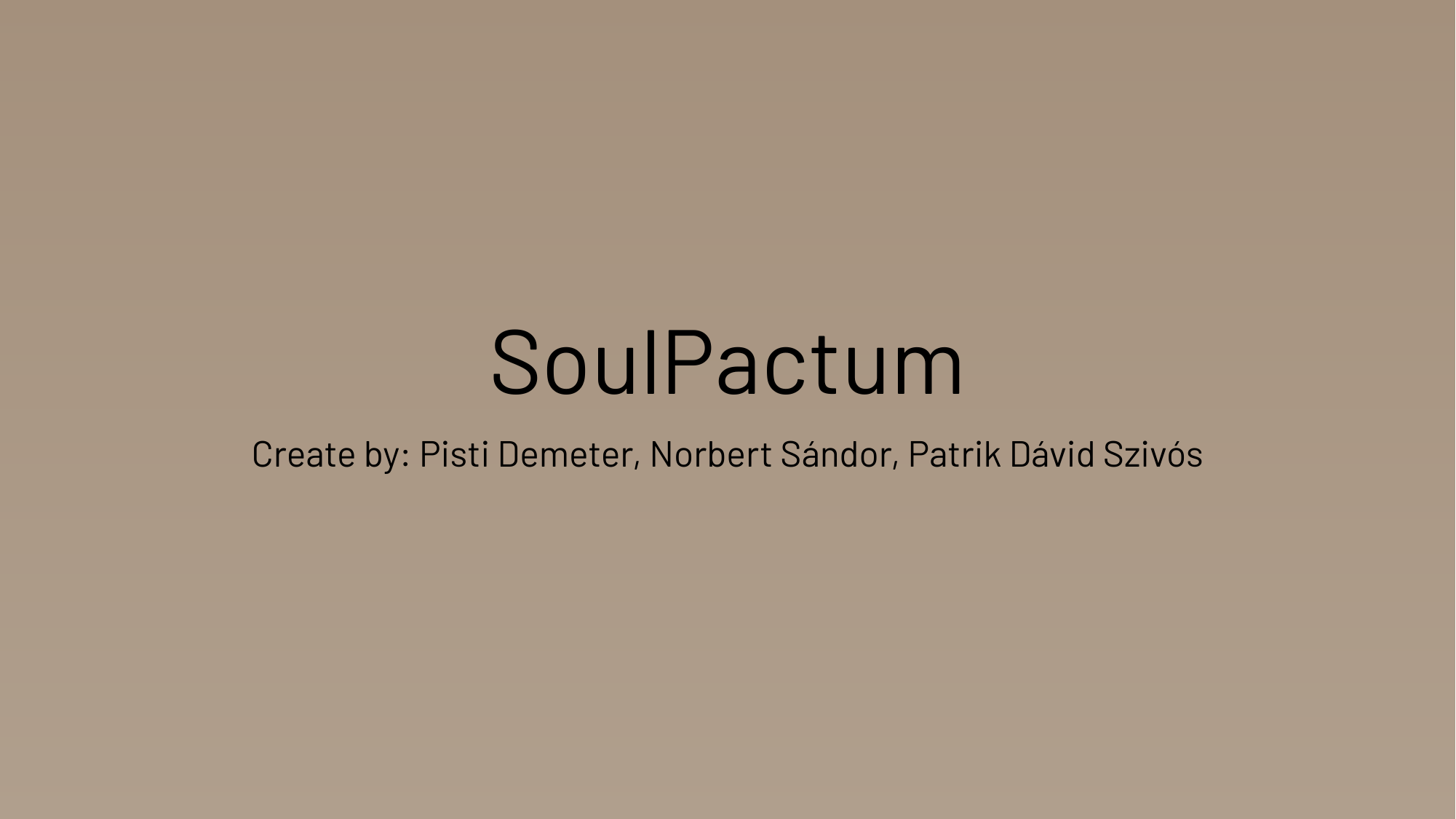

# SoulPactum
Create by: Pisti Demeter, Norbert Sándor, Patrik Dávid Szivós